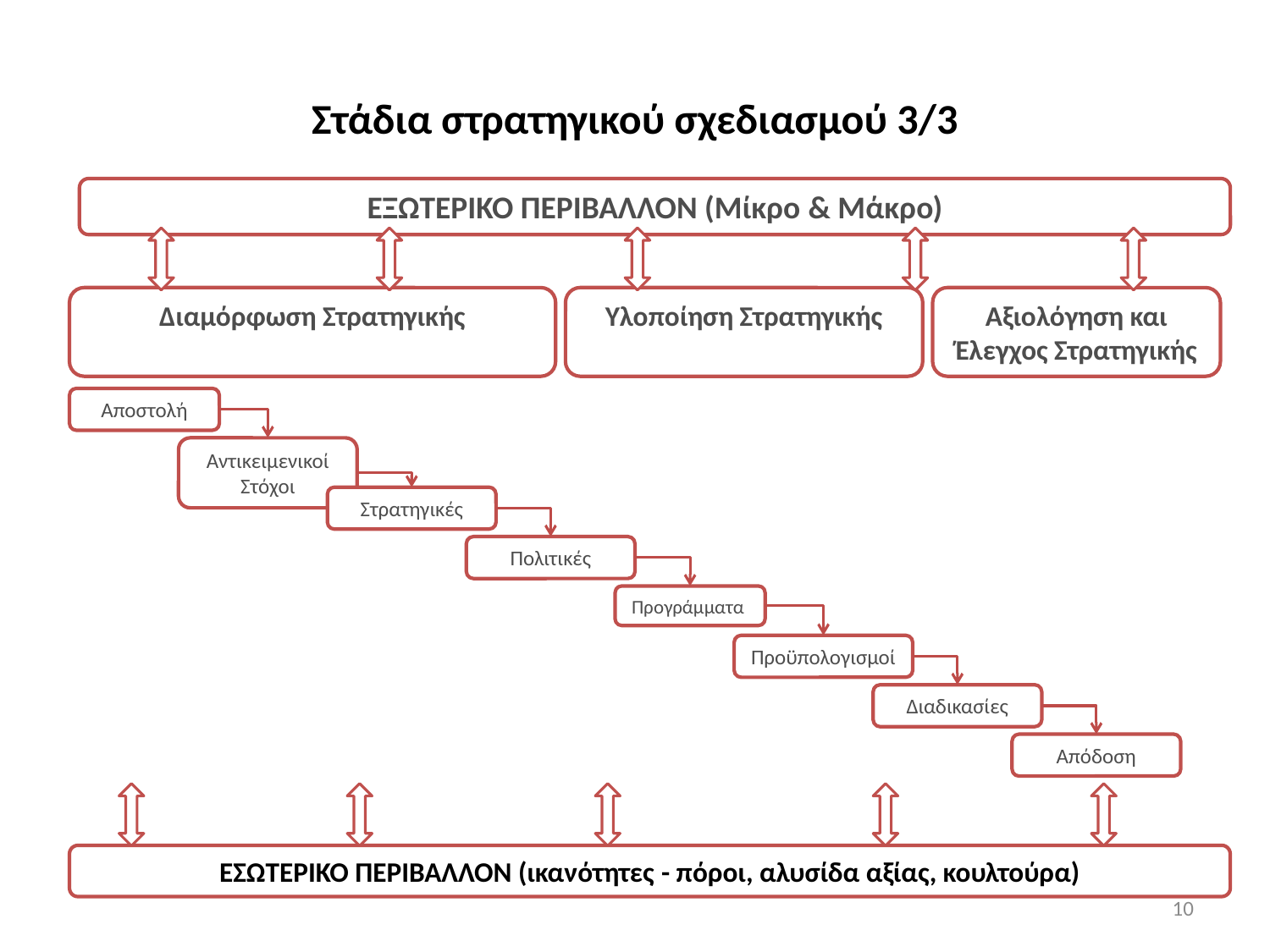

# Στάδια στρατηγικού σχεδιασμού 3/3
ΕΞΩΤΕΡΙΚΟ ΠΕΡΙΒΑΛΛΟΝ (Μίκρο & Mάκρο)

Διαμόρφωση Στρατηγικής

Υλοποίηση Στρατηγικής

Αξιολόγηση και Έλεγχος Στρατηγικής
Αποστολή
Αντικειμενικοί Στόχοι
Στρατηγικές
Πολιτικές
Προγράμματα
Προϋπολογισμοί
Διαδικασίες
Απόδοση

ΕΣΩΤΕΡΙΚΟ ΠΕΡΙΒΑΛΛΟΝ (ικανότητες - πόροι, αλυσίδα αξίας, κουλτούρα)
10